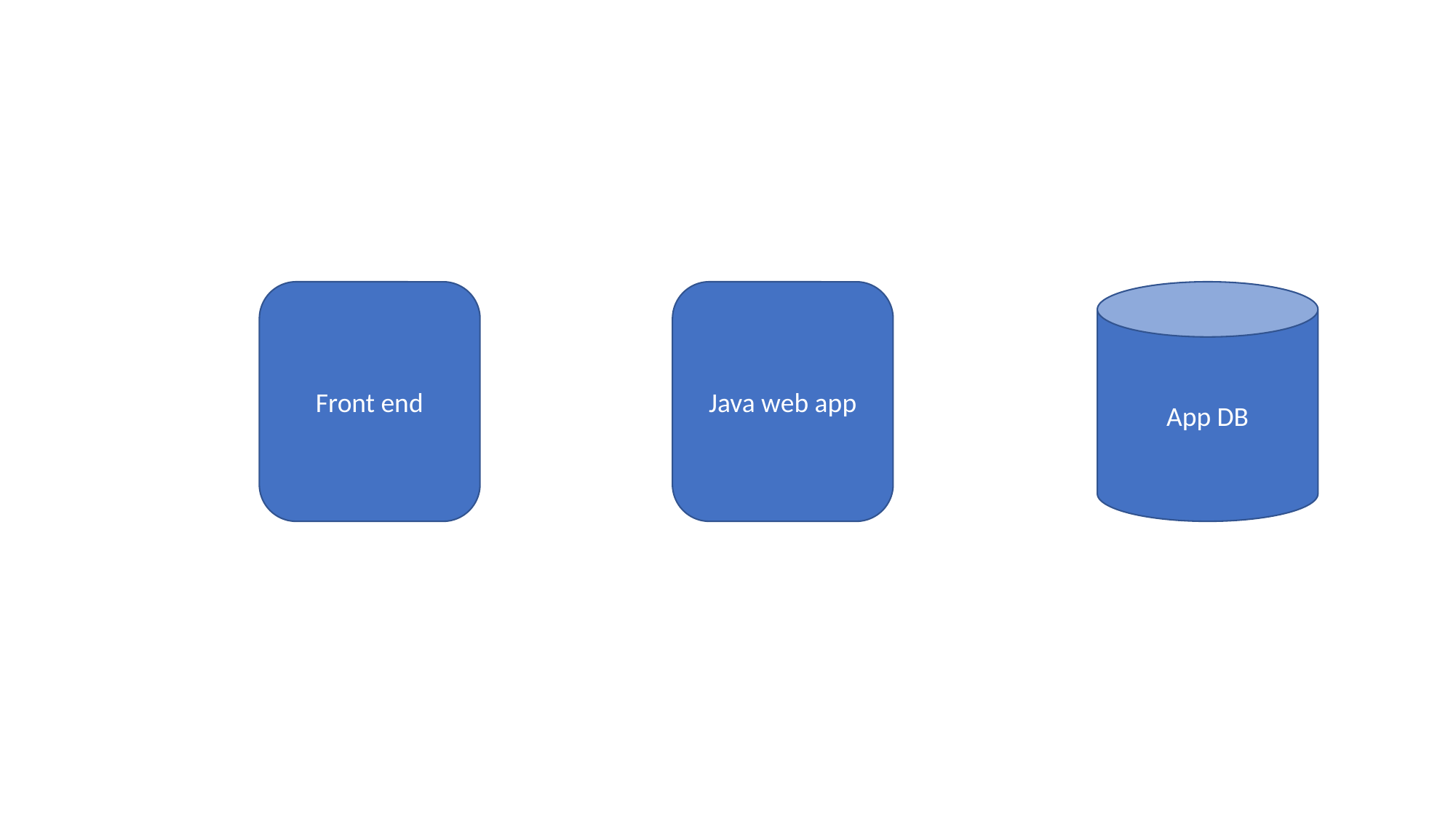

Front end
App DB
Java web app